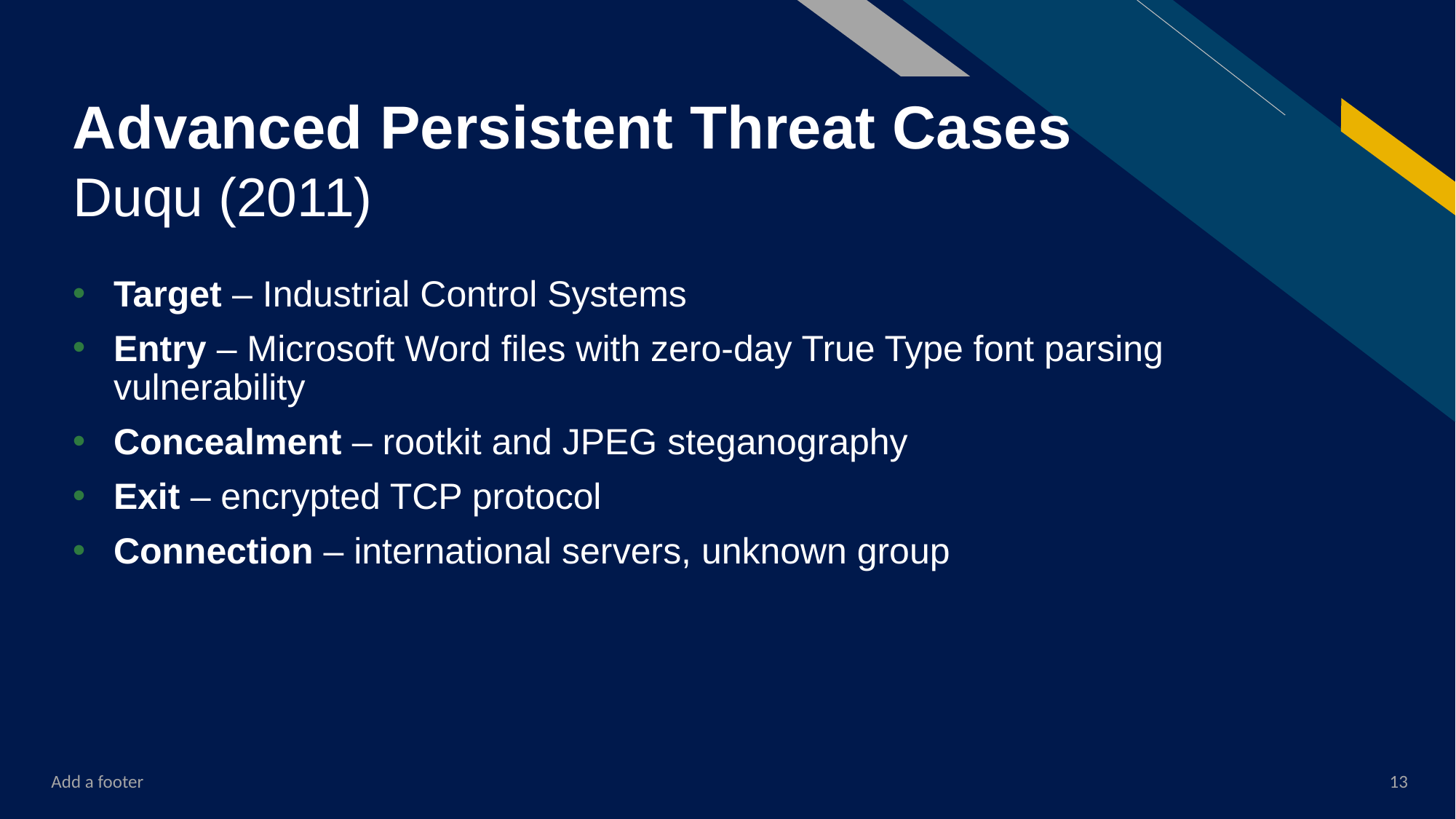

# Advanced Persistent Threat Cases
Duqu (2011)
Target – Industrial Control Systems
Entry – Microsoft Word files with zero-day True Type font parsing vulnerability
Concealment – rootkit and JPEG steganography
Exit – encrypted TCP protocol
Connection – international servers, unknown group
Add a footer
13